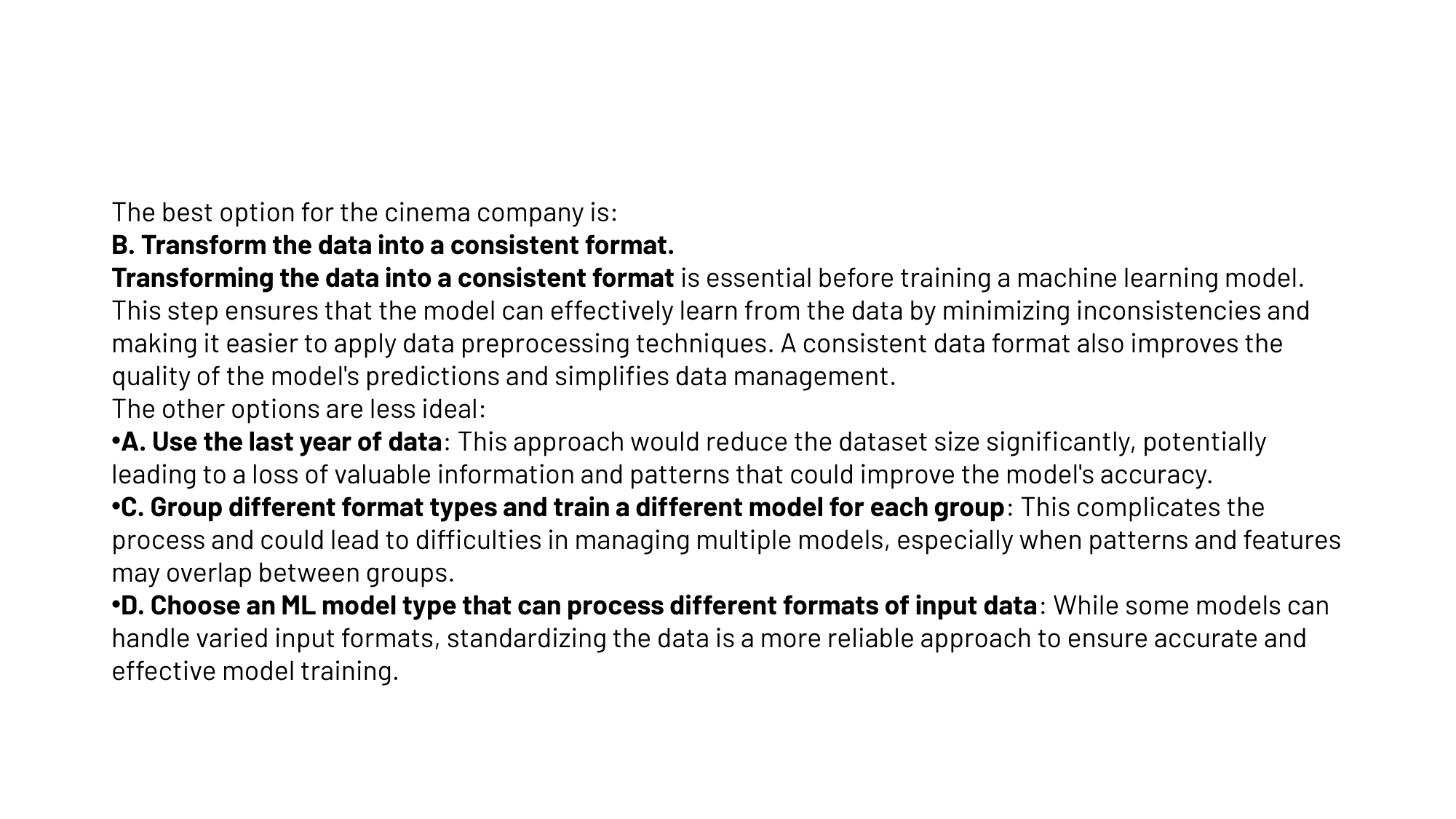

The best option for the cinema company is:
B. Transform the data into a consistent format.
Transforming the data into a consistent format is essential before training a machine learning model. This step ensures that the model can effectively learn from the data by minimizing inconsistencies and making it easier to apply data preprocessing techniques. A consistent data format also improves the quality of the model's predictions and simplifies data management.
The other options are less ideal:
A. Use the last year of data: This approach would reduce the dataset size significantly, potentially leading to a loss of valuable information and patterns that could improve the model's accuracy.
C. Group different format types and train a different model for each group: This complicates the process and could lead to difficulties in managing multiple models, especially when patterns and features may overlap between groups.
D. Choose an ML model type that can process different formats of input data: While some models can handle varied input formats, standardizing the data is a more reliable approach to ensure accurate and effective model training.